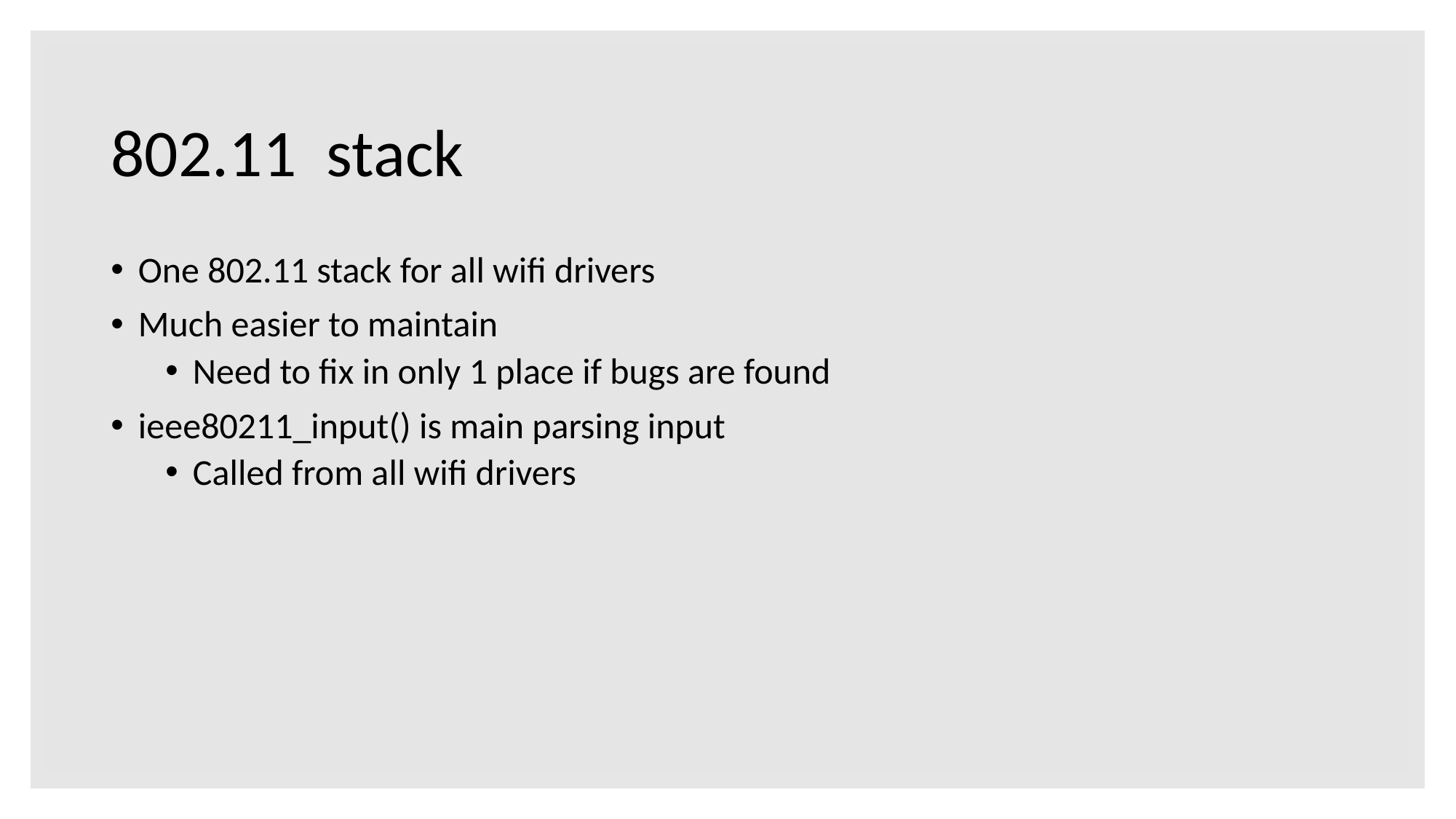

# 802.11  stack
One 802.11 stack for all wifi drivers
Much easier to maintain
Need to fix in only 1 place if bugs are found
ieee80211_input() is main parsing input
Called from all wifi drivers